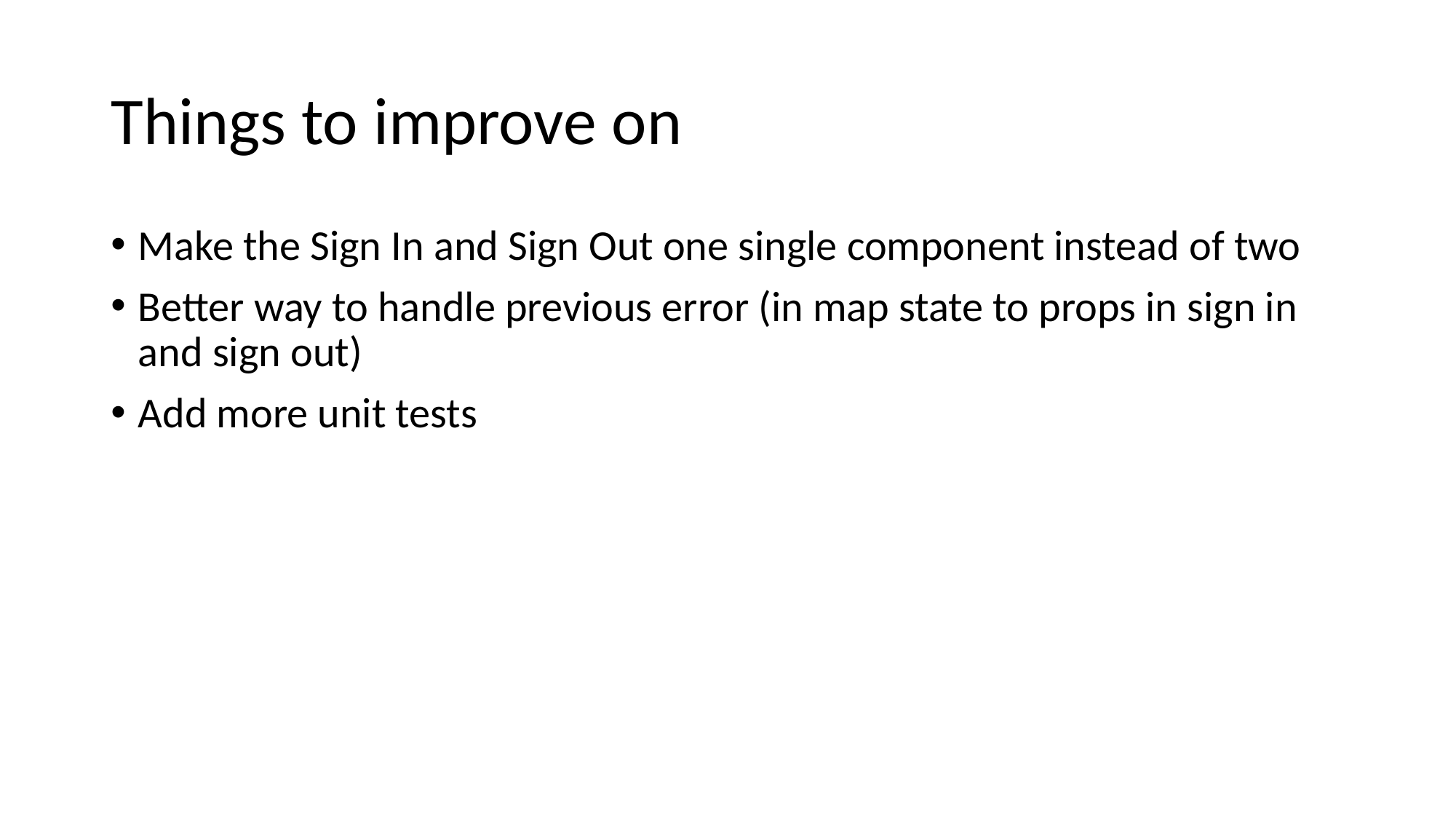

# Things to improve on
Make the Sign In and Sign Out one single component instead of two
Better way to handle previous error (in map state to props in sign in and sign out)
Add more unit tests